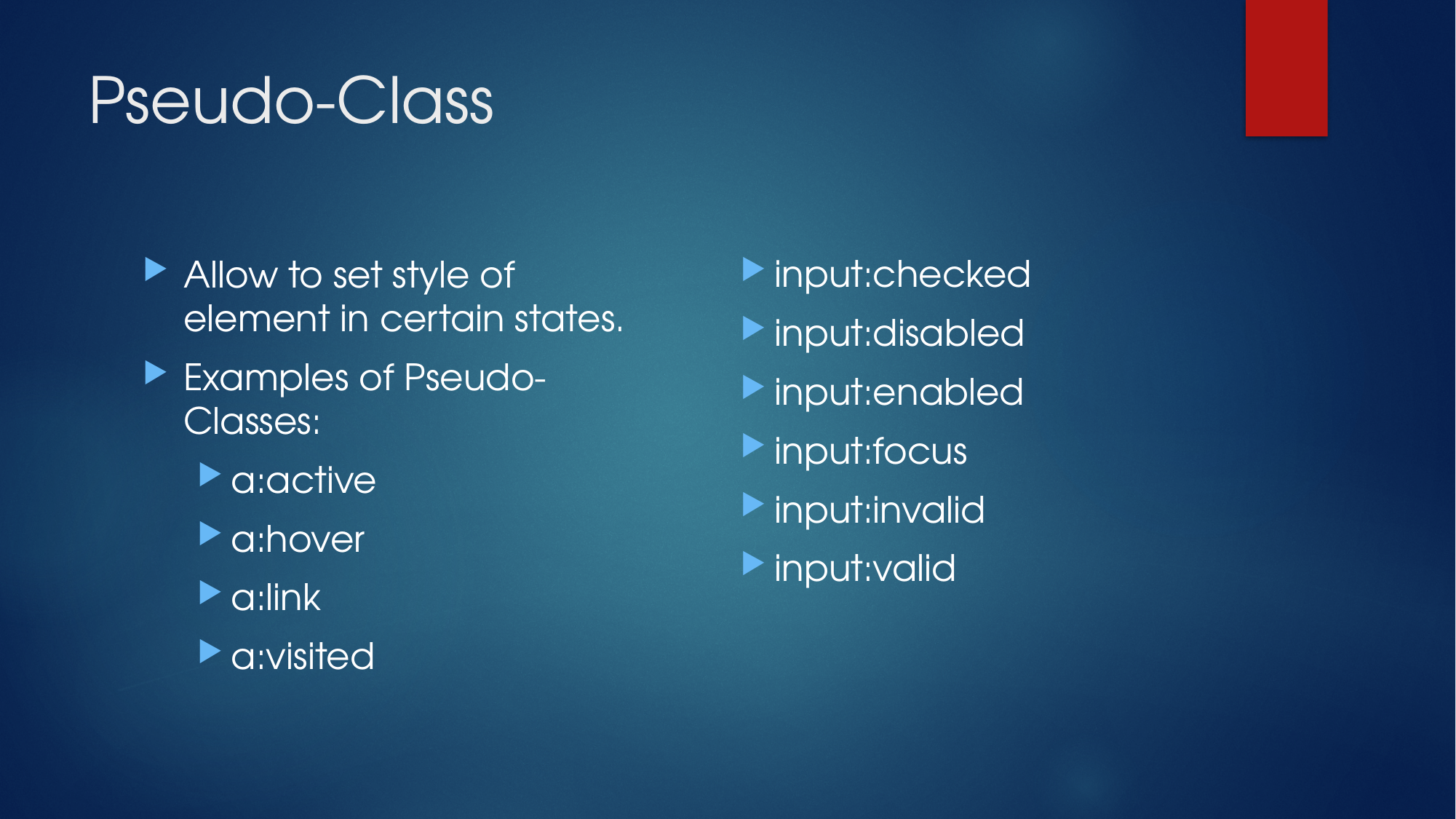

# Pseudo-Class
input:checked
input:disabled
input:enabled
input:focus
input:invalid
input:valid

Allow to set style of element in certain states.
Examples of Pseudo-Classes:
a:active
a:hover
a:link
a:visited